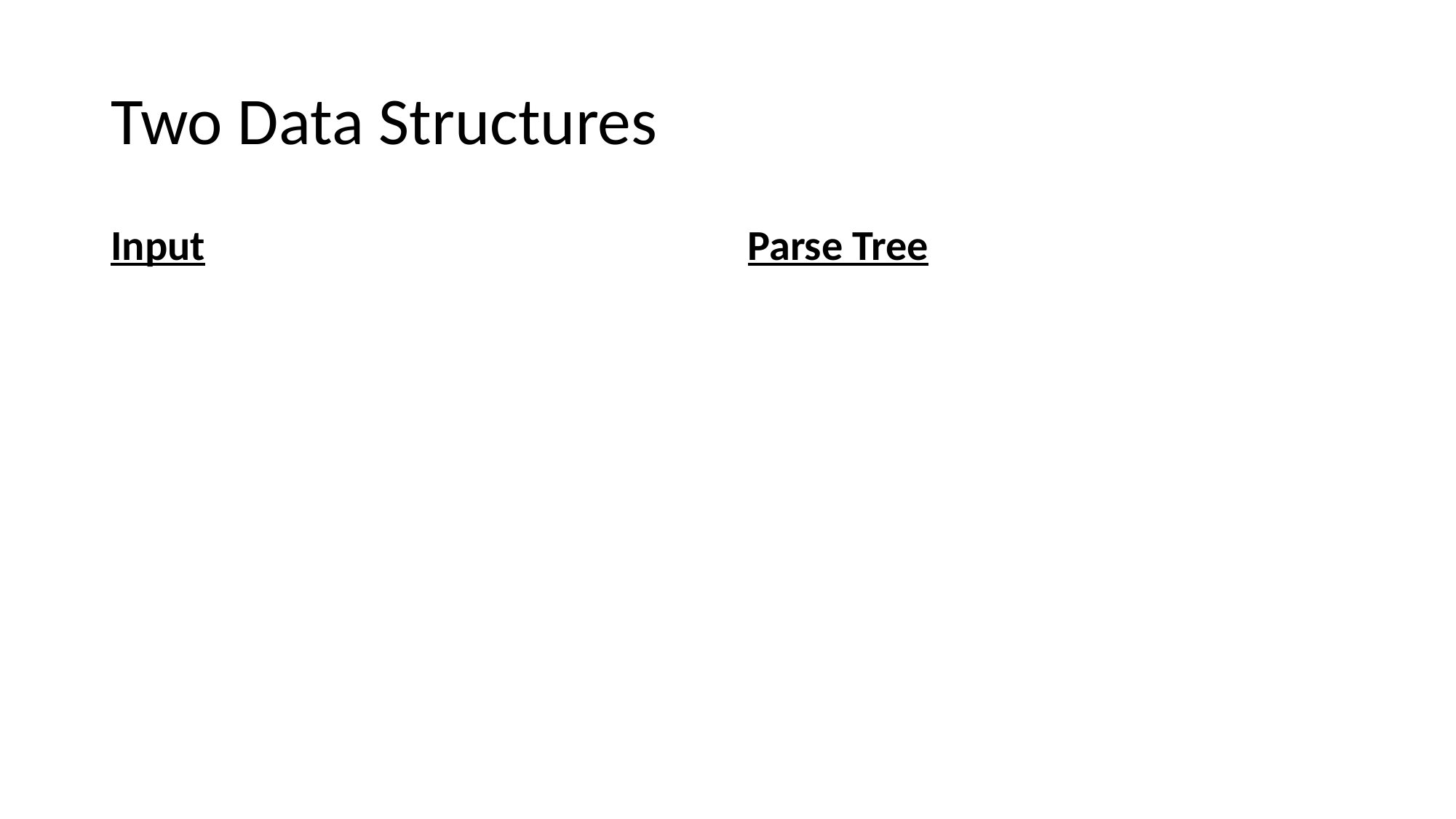

# Two Data Structures
Input
Parse Tree